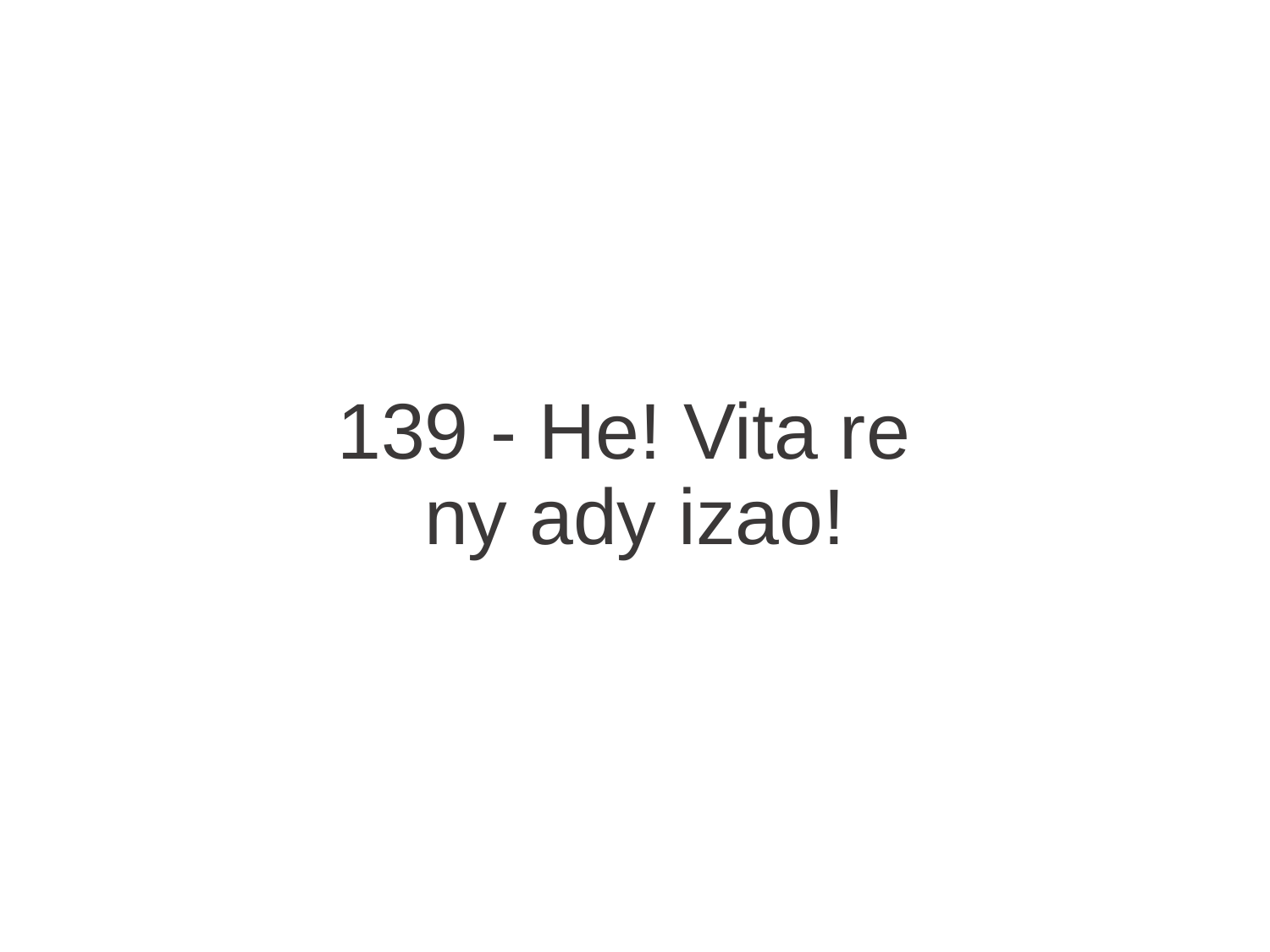

139 - He! Vita re
ny ady izao!